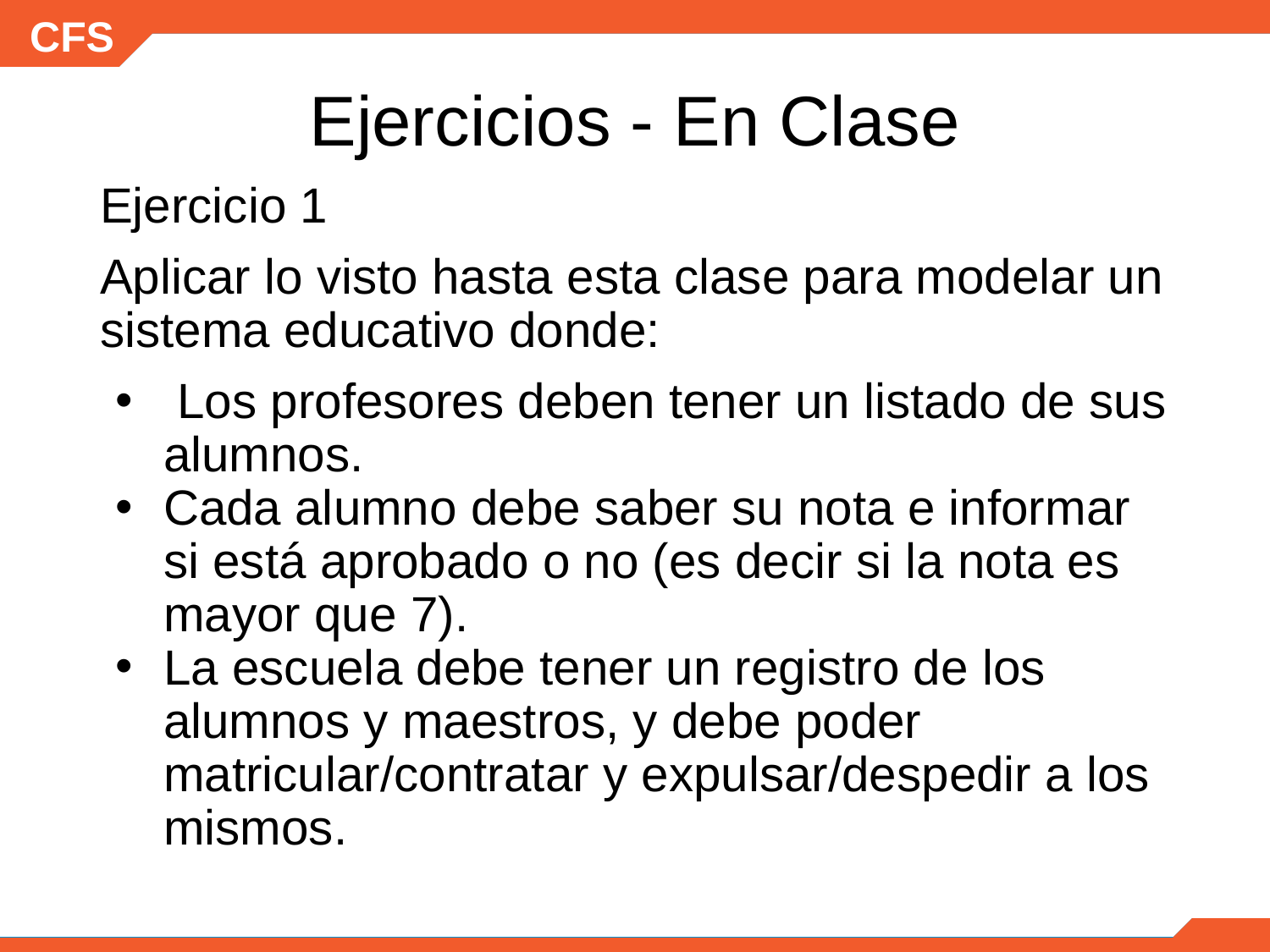

# Ejercicios - En Clase
Ejercicio 1
Aplicar lo visto hasta esta clase para modelar un sistema educativo donde:
 Los profesores deben tener un listado de sus alumnos.
Cada alumno debe saber su nota e informar si está aprobado o no (es decir si la nota es mayor que 7).
La escuela debe tener un registro de los alumnos y maestros, y debe poder matricular/contratar y expulsar/despedir a los mismos.